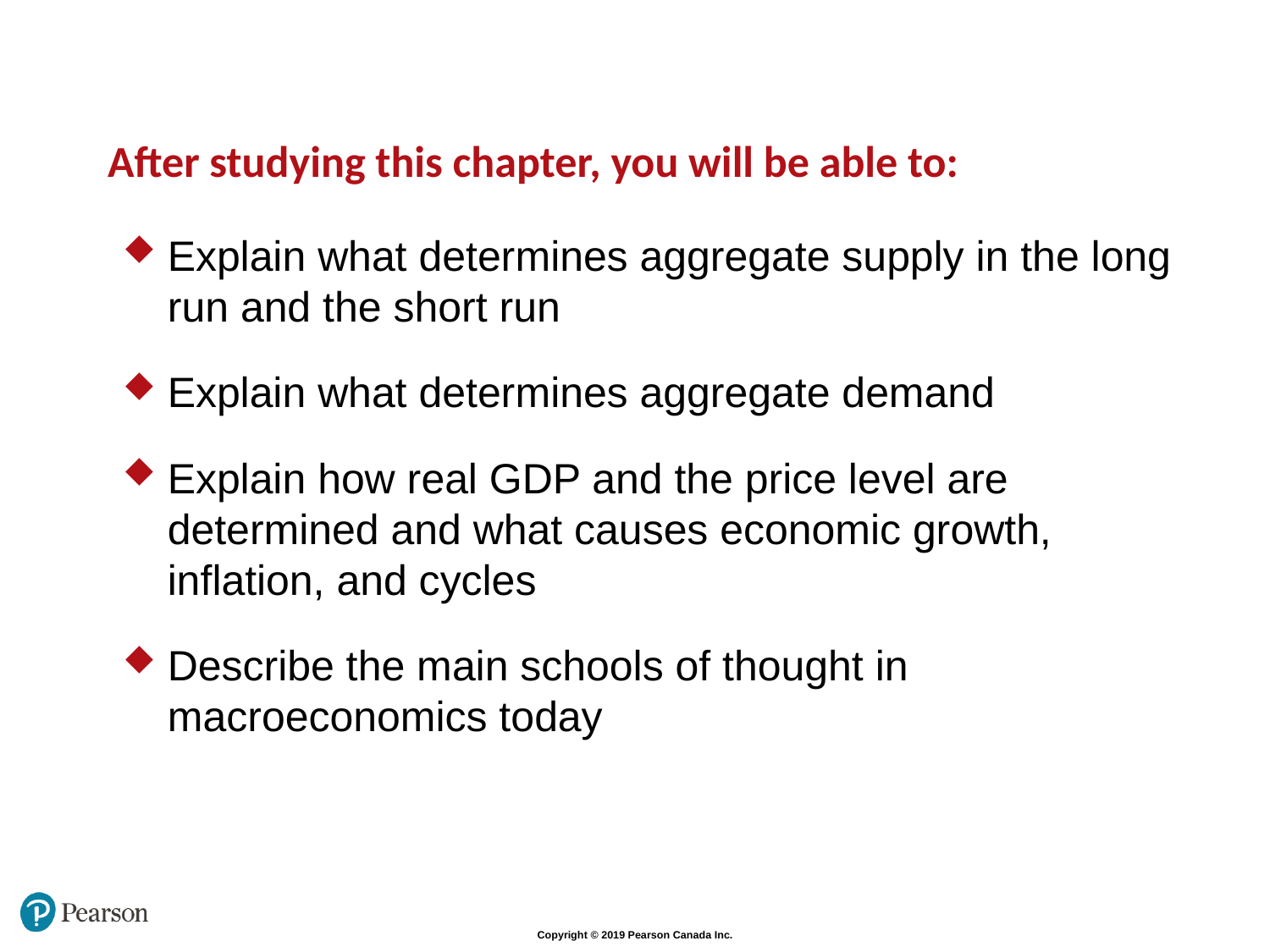

After studying this chapter, you will be able to:
Explain what determines aggregate supply in the long run and the short run
Explain what determines aggregate demand
Explain how real GDP and the price level are determined and what causes economic growth, inflation, and cycles
Describe the main schools of thought in macroeconomics today
Copyright © 2019 Pearson Canada Inc.